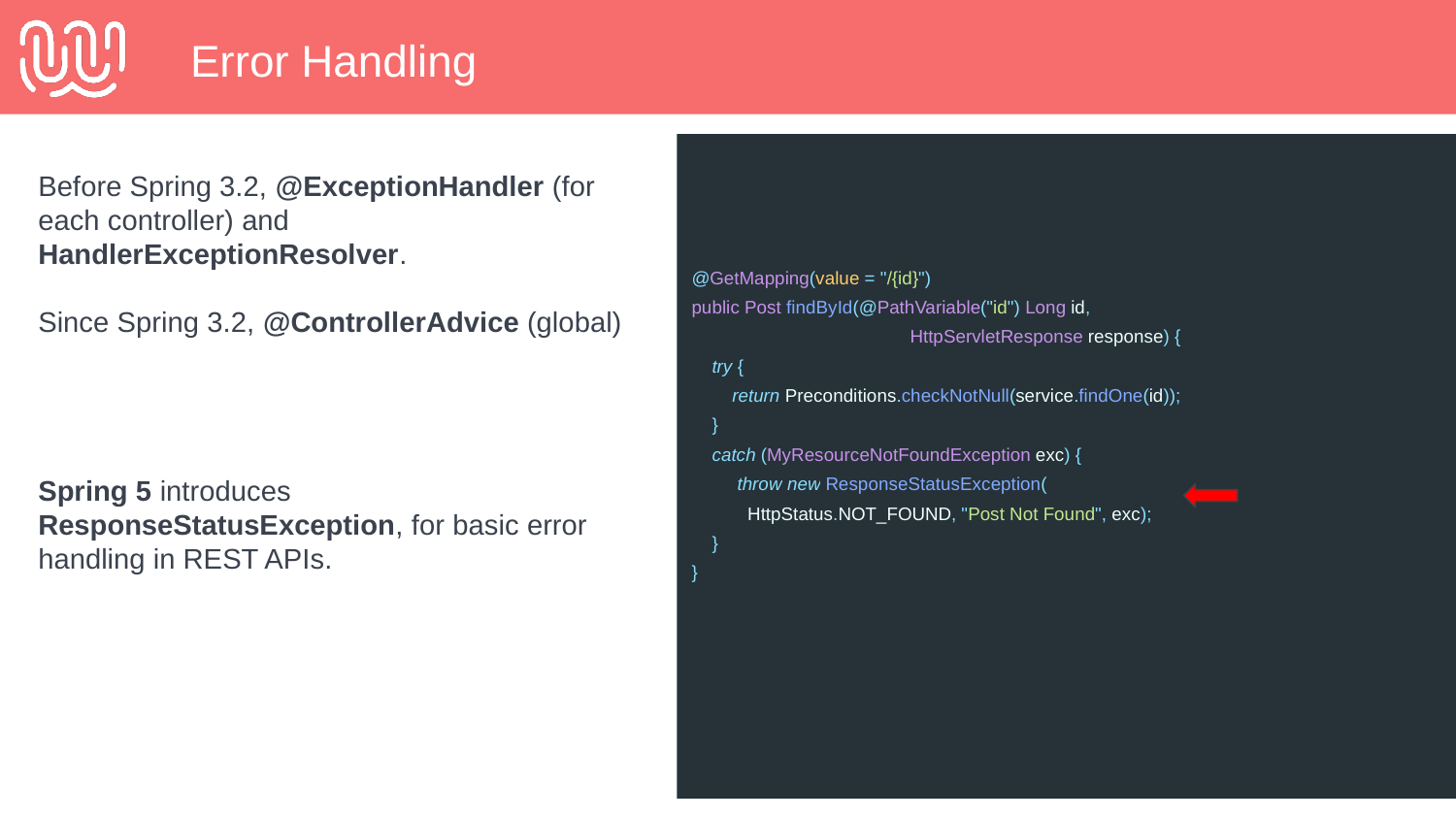

Error Handling

Before Spring 3.2, @ExceptionHandler (for each controller) and HandlerExceptionResolver.

Since Spring 3.2, @ControllerAdvice (global)

Spring 5 introduces ResponseStatusException, for basic error handling in REST APIs.

@GetMapping(value = "/{id}")
public Post findById(@PathVariable("id") Long id,
HttpServletResponse response) {
    try {
        return Preconditions.checkNotNull(service.findOne(id));
    }
    catch (MyResourceNotFoundException exc) {
         throw new ResponseStatusException(
           HttpStatus.NOT_FOUND, "Post Not Found", exc);
    }
}